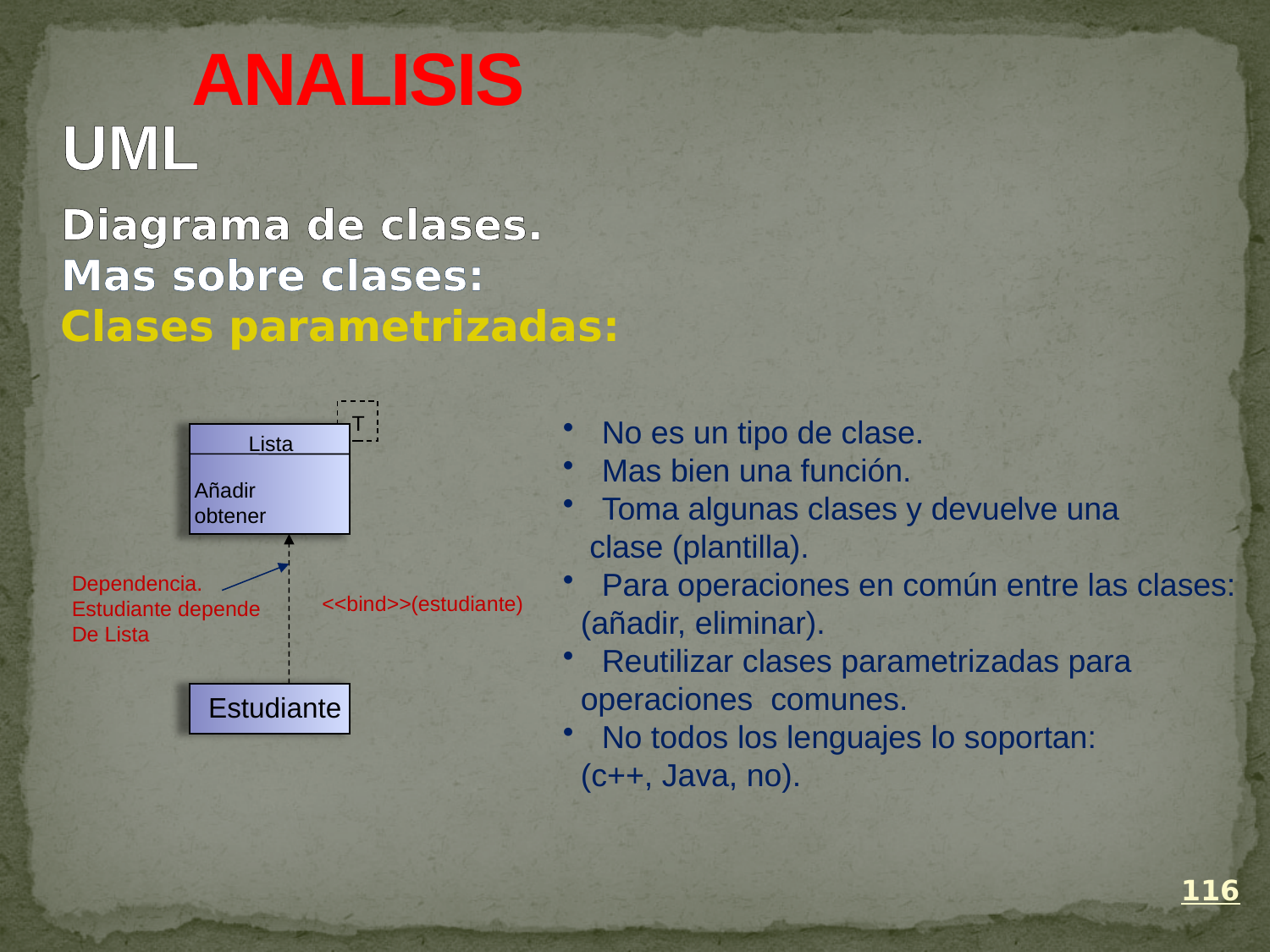

ANALISIS
UML
Diagrama de clases.
Mas sobre clases:
Clases parametrizadas:

T
 No es un tipo de clase.
 Mas bien una función.
 Toma algunas clases y devuelve una
   clase (plantilla).
 Para operaciones en común entre las clases:
  (añadir, eliminar).
 Reutilizar clases parametrizadas para
  operaciones  comunes.
 No todos los lenguajes lo soportan:
  (c++, Java, no).

Lista

Añadir
obtener

Dependencia.
Estudiante depende
De Lista

<<bind>>(estudiante)

Estudiante
116